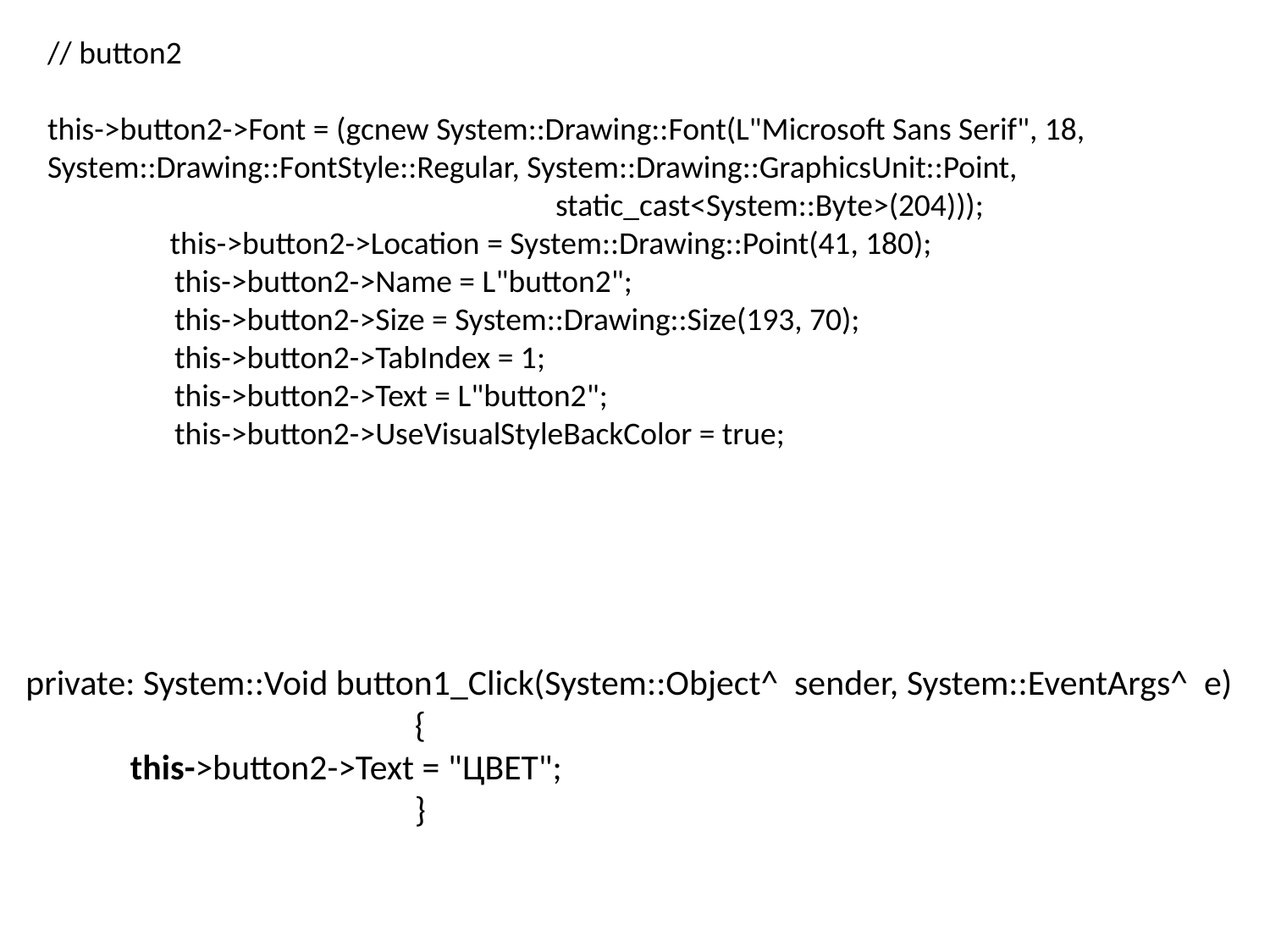

// button2

this->button2->Font = (gcnew System::Drawing::Font(L"Microsoft Sans Serif", 18, System::Drawing::FontStyle::Regular, System::Drawing::GraphicsUnit::Point,
				static_cast<System::Byte>(204)));
                 this->button2->Location = System::Drawing::Point(41, 180);
	this->button2->Name = L"button2";
	this->button2->Size = System::Drawing::Size(193, 70);
	this->button2->TabIndex = 1;
	this->button2->Text = L"button2";
	this->button2->UseVisualStyleBackColor = true;
private: System::Void button1_Click(System::Object^  sender, System::EventArgs^  e)
			 {
             this->button2->Text = "ЦВЕТ";
   			 }